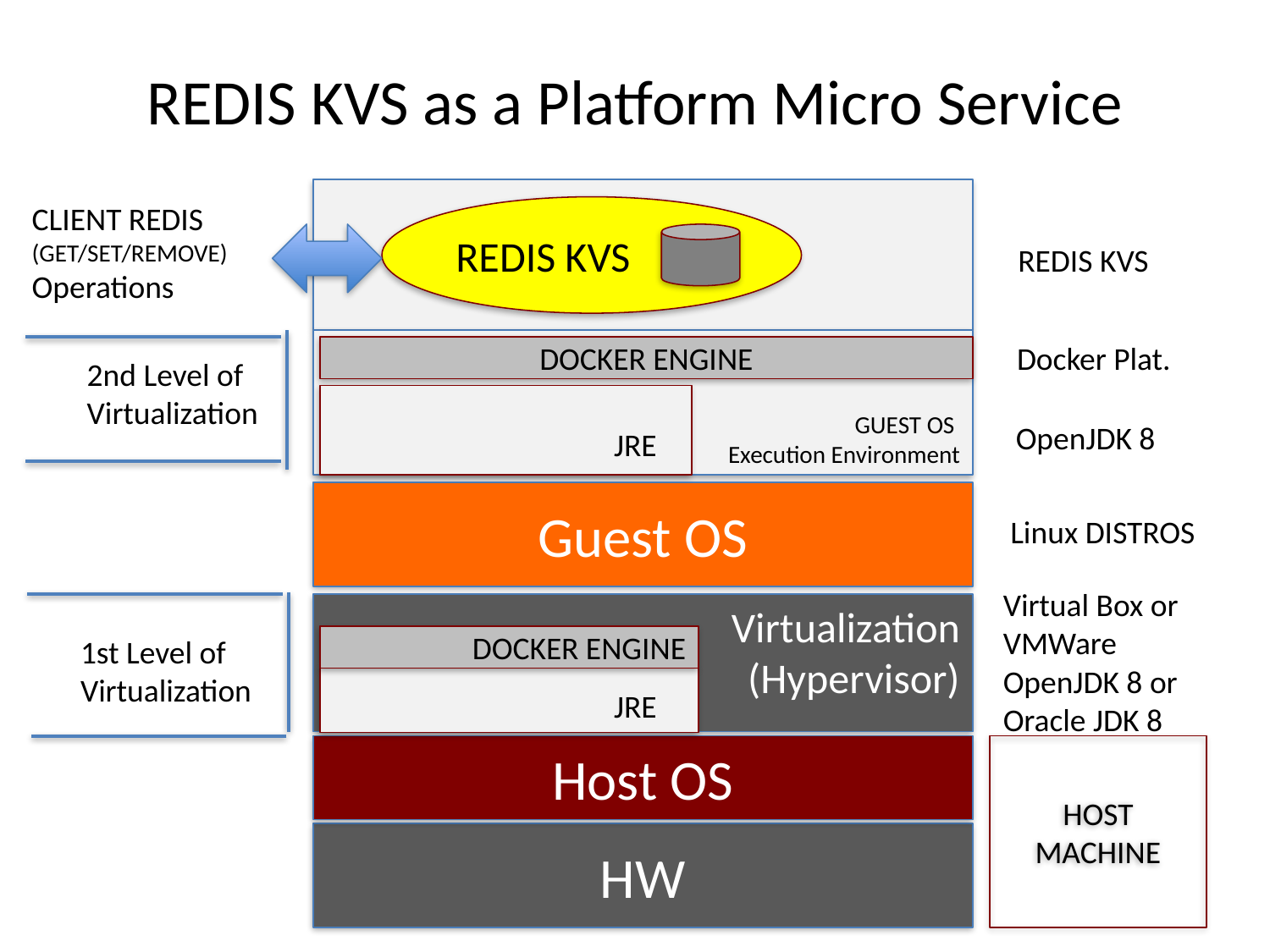

# REDIS KVS as a Platform Micro Service

CLIENT REDIS
(GET/SET/REMOVE)
Operations
REDIS KVS

REDIS KVS
GUEST OS
Execution Environment
DOCKER ENGINE

Guest OS
JRE
Docker Plat.
2nd Level of
Virtualization
OpenJDK 8
Linux DISTROS
Virtual Box or
VMWare
Virtualization
(Hypervisor)
DOCKER ENGINE
1st Level of
Virtualization
OpenJDK 8 or
Oracle JDK 8

JRE
Host OS
HOST MACHINE
HW